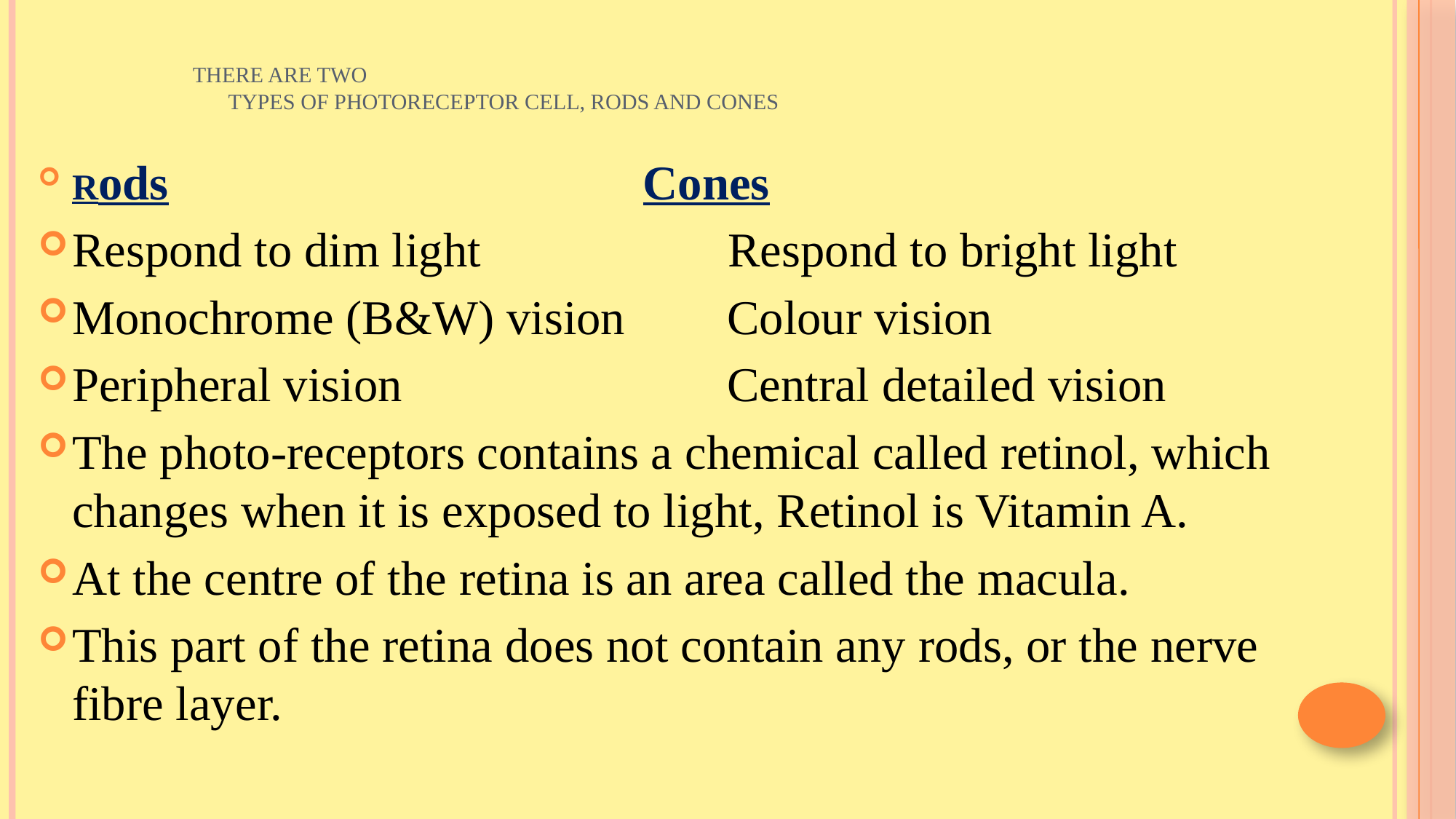

# There are two types of photoreceptor cell, rods and cones
Rods				           Cones
Respond to dim light	                  Respond to bright light
Monochrome (B&W) vision	Colour vision
Peripheral vision			Central detailed vision
The photo-receptors contains a chemical called retinol, which changes when it is exposed to light, Retinol is Vitamin A.
At the centre of the retina is an area called the macula.
This part of the retina does not contain any rods, or the nerve fibre layer.